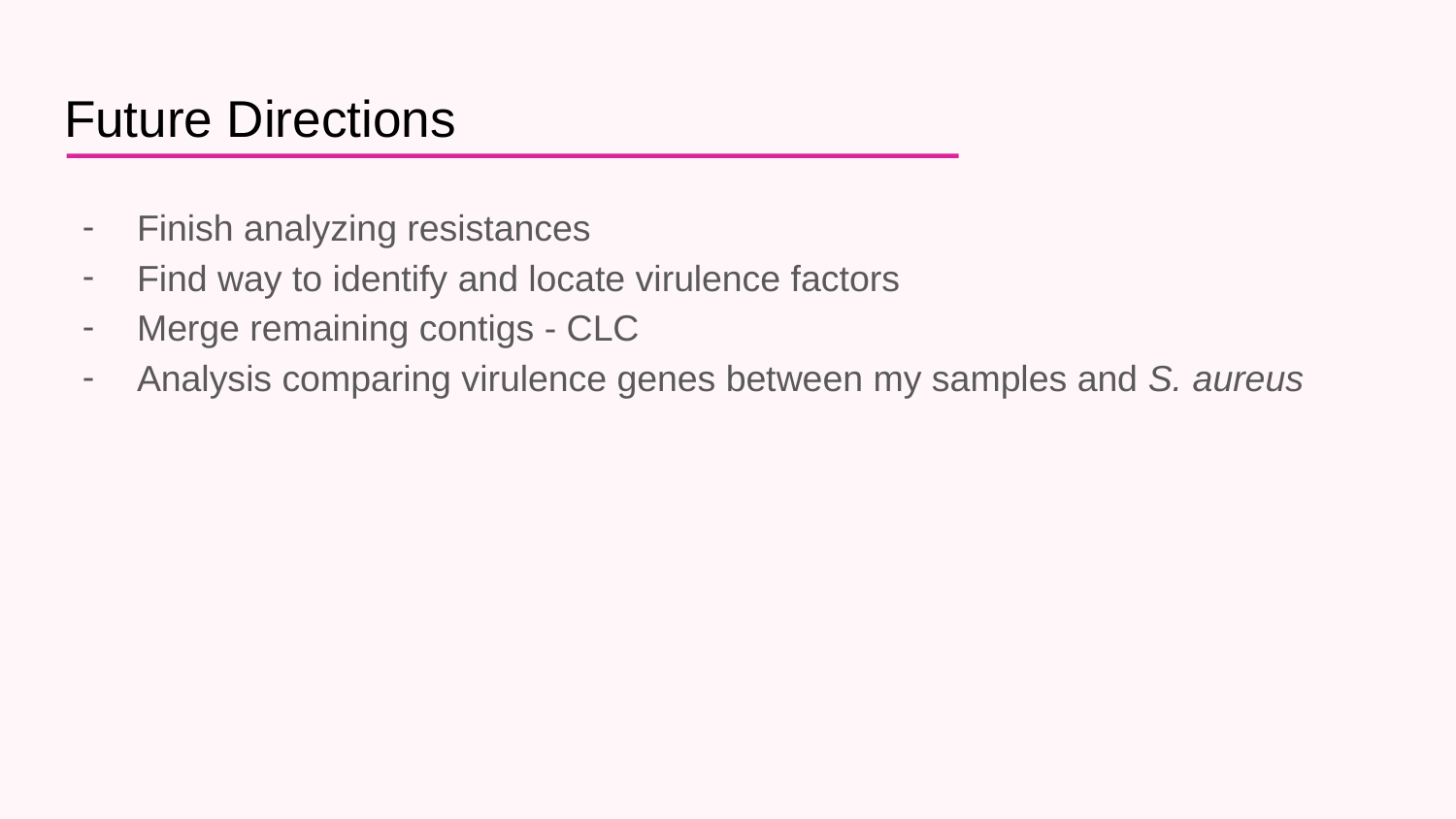

# Future Directions

Finish analyzing resistances
Find way to identify and locate virulence factors
Merge remaining contigs - CLC
Analysis comparing virulence genes between my samples and S. aureus